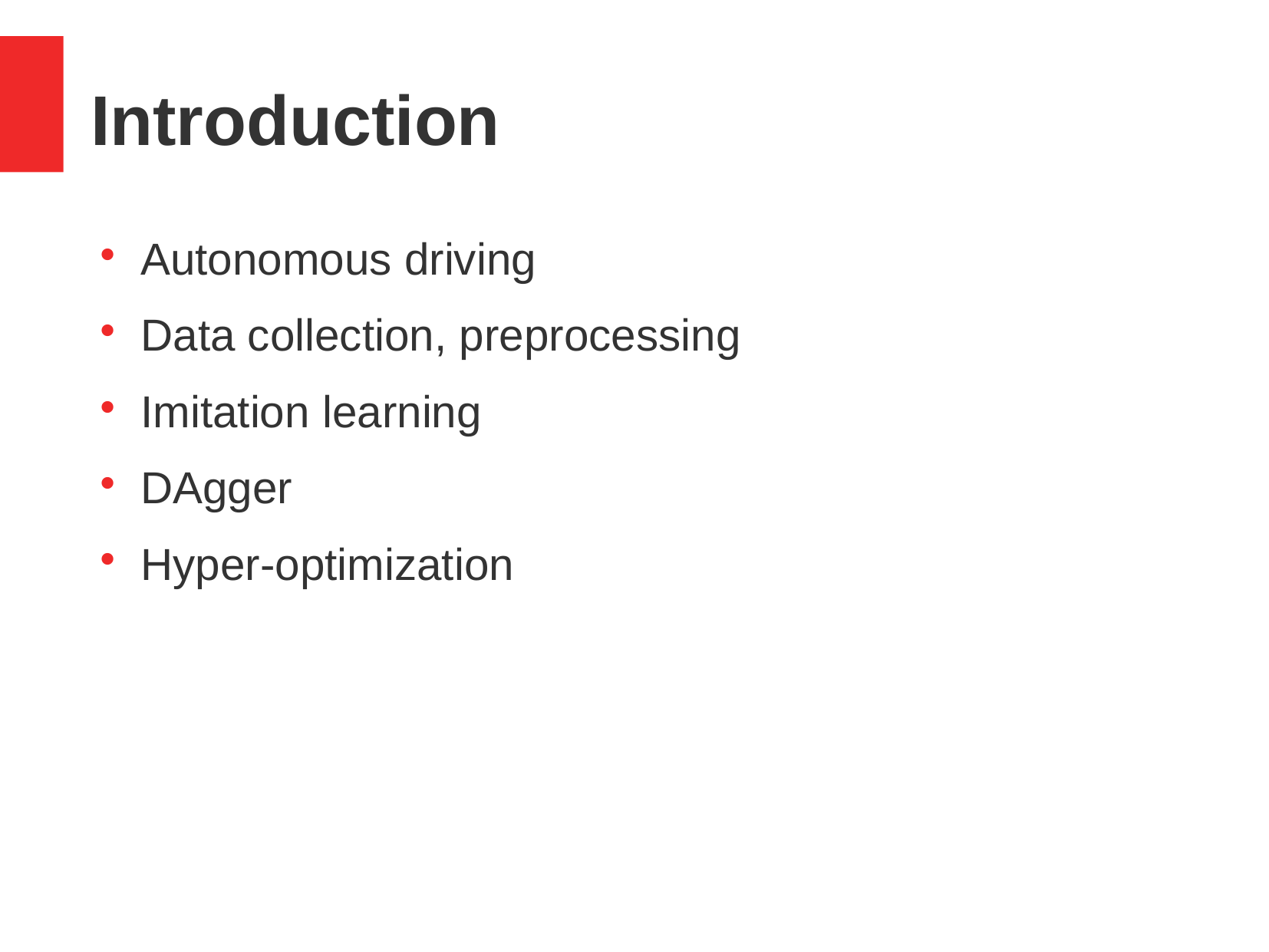

Introduction
Autonomous driving
Data collection, preprocessing
Imitation learning
DAgger
Hyper-optimization